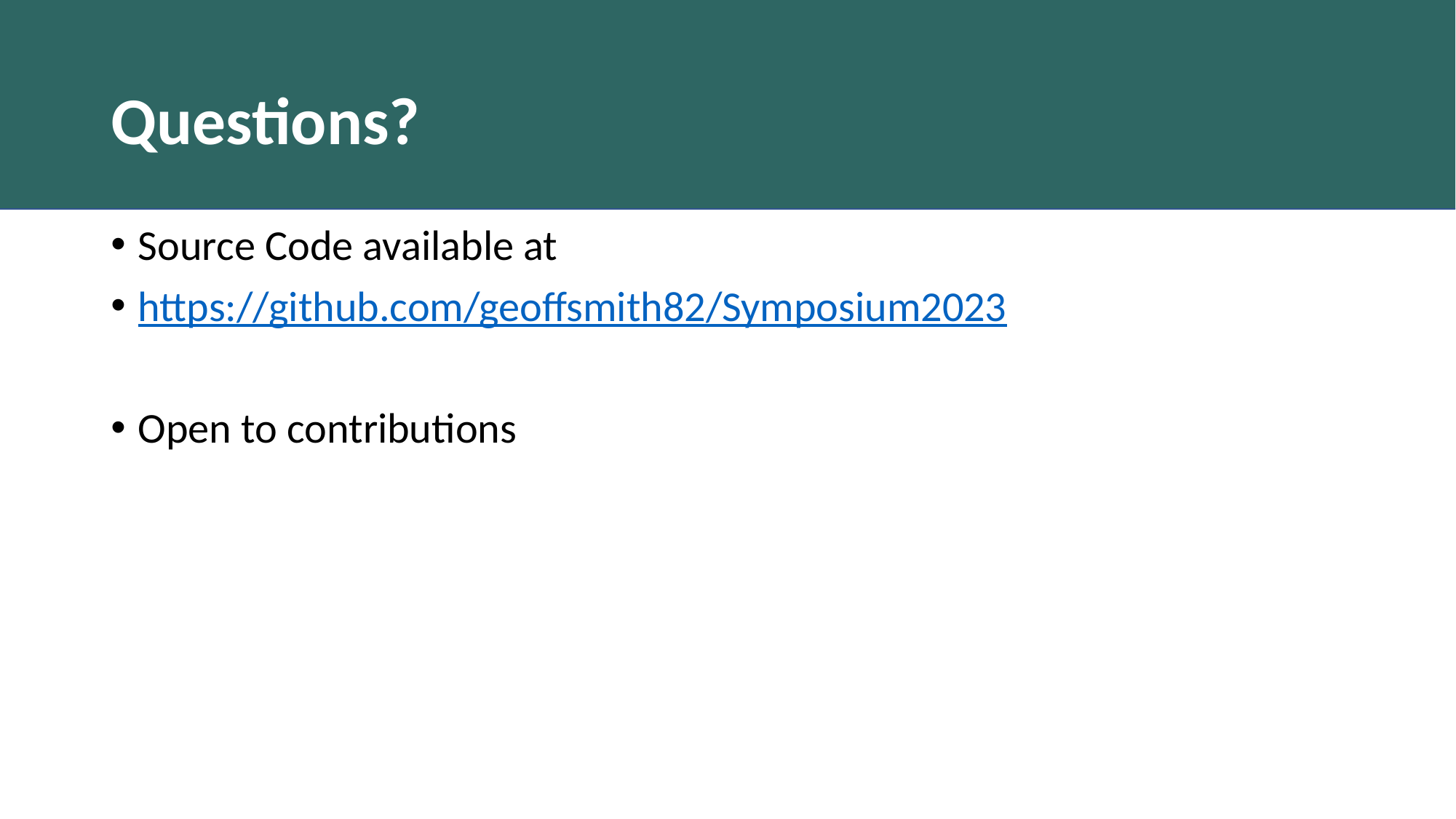

# Questions?
Source Code available at
https://github.com/geoffsmith82/Symposium2023

Open to contributions